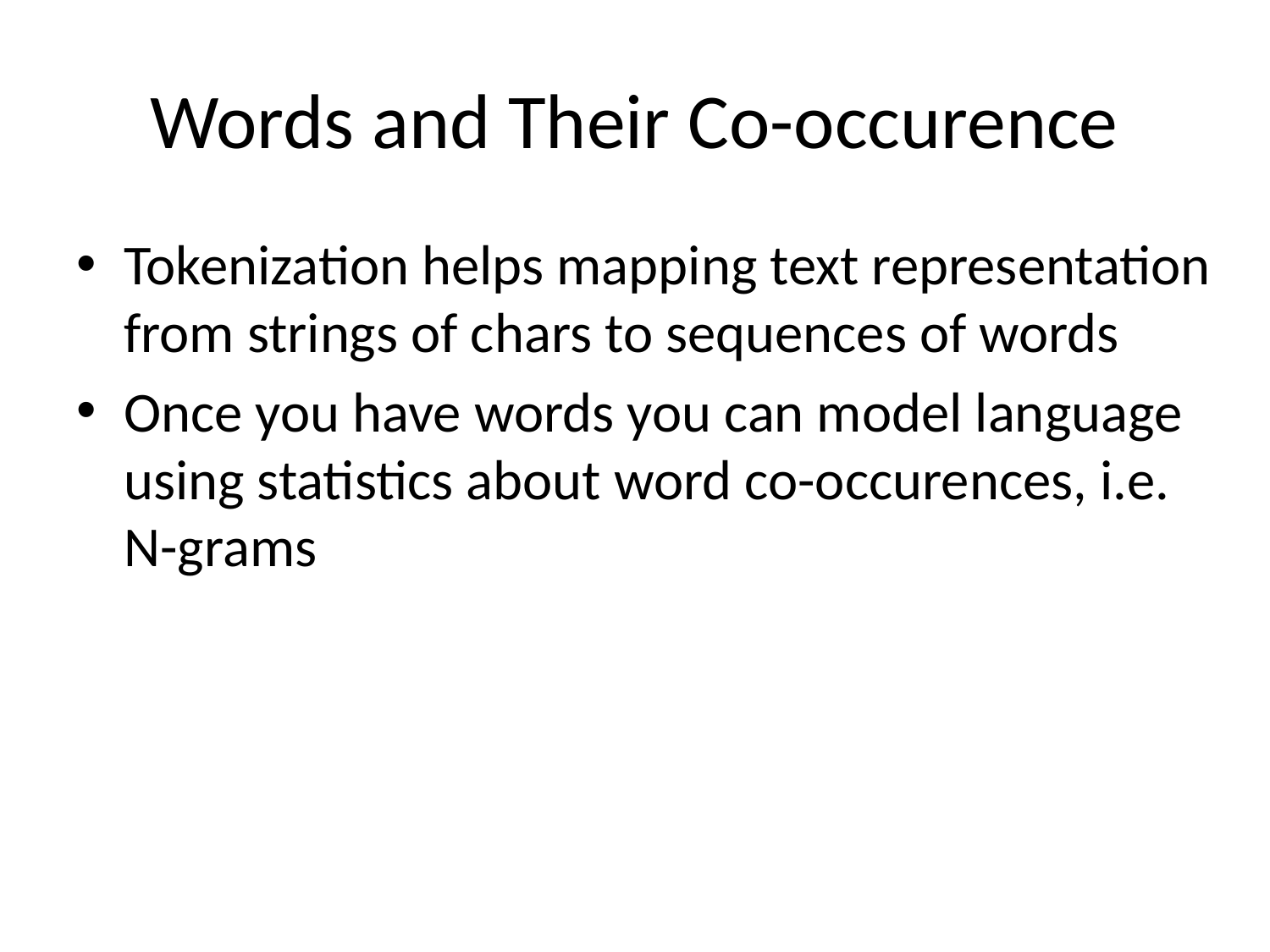

# Words and Their Co-occurence
Tokenization helps mapping text representation from strings of chars to sequences of words
Once you have words you can model language using statistics about word co-occurences, i.e. N-grams